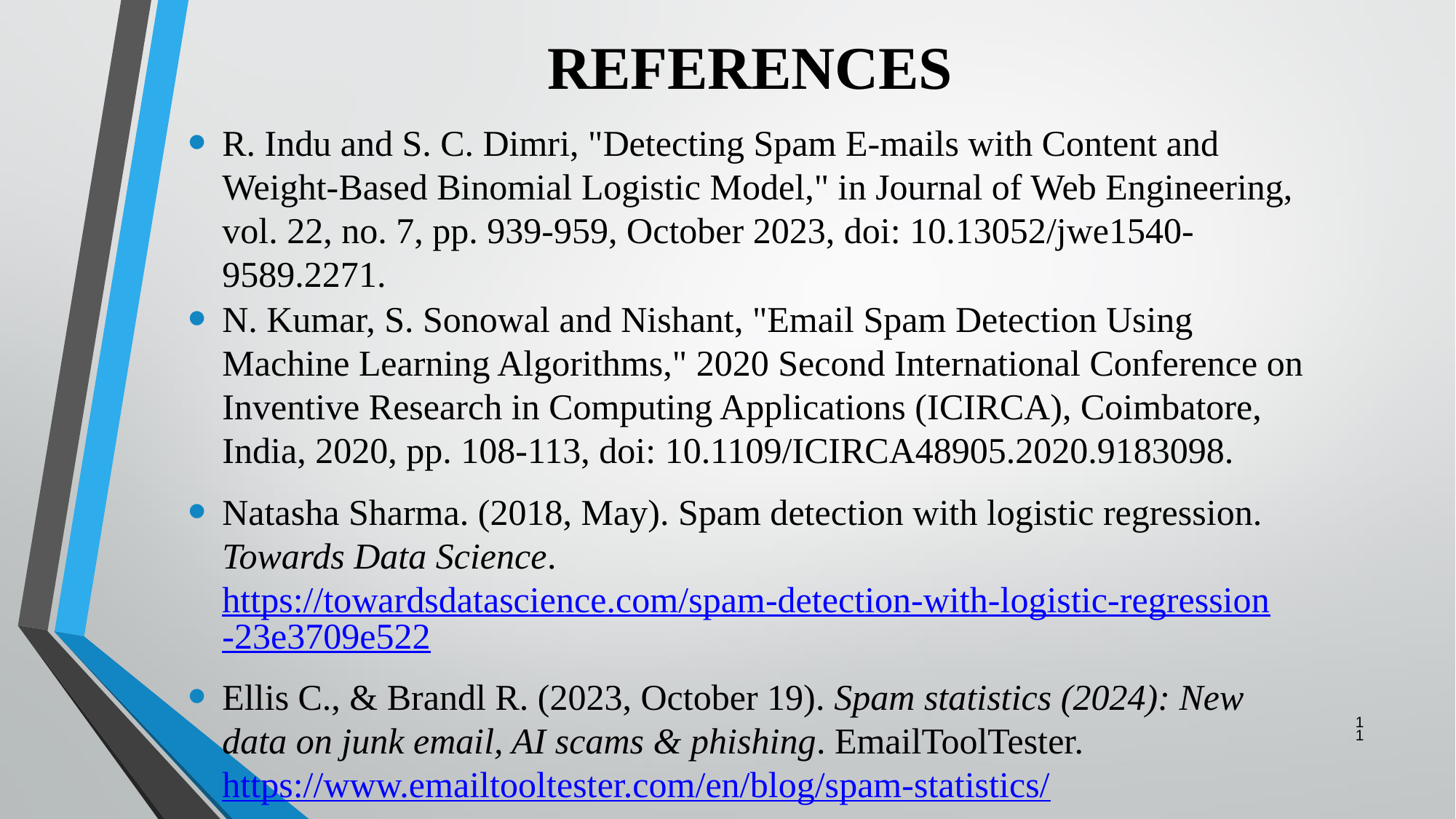

# REFERENCES
R. Indu and S. C. Dimri, "Detecting Spam E-mails with Content and Weight-Based Binomial Logistic Model," in Journal of Web Engineering, vol. 22, no. 7, pp. 939-959, October 2023, doi: 10.13052/jwe1540-9589.2271.
N. Kumar, S. Sonowal and Nishant, "Email Spam Detection Using Machine Learning Algorithms," 2020 Second International Conference on Inventive Research in Computing Applications (ICIRCA), Coimbatore, India, 2020, pp. 108-113, doi: 10.1109/ICIRCA48905.2020.9183098.
Natasha Sharma. (2018, May). Spam detection with logistic regression. Towards Data Science. https://towardsdatascience.com/spam-detection-with-logistic-regression-23e3709e522
Ellis C., & Brandl R. (2023, October 19). Spam statistics (2024): New data on junk email, AI scams & phishing. EmailToolTester. https://www.emailtooltester.com/en/blog/spam-statistics/
11